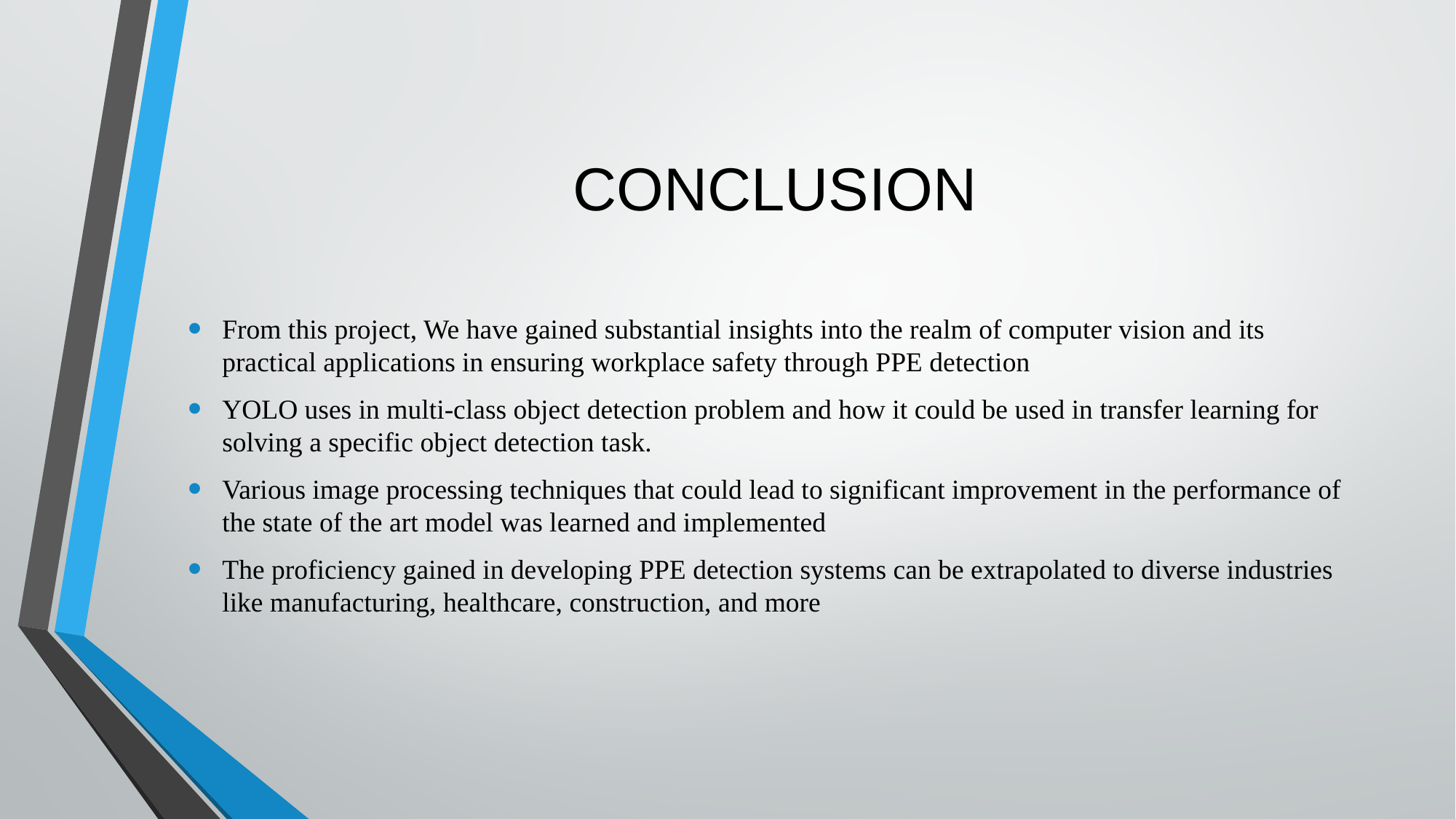

# CONCLUSION
From this project, We have gained substantial insights into the realm of computer vision and its practical applications in ensuring workplace safety through PPE detection
YOLO uses in multi-class object detection problem and how it could be used in transfer learning for solving a specific object detection task.
Various image processing techniques that could lead to significant improvement in the performance of the state of the art model was learned and implemented
The proficiency gained in developing PPE detection systems can be extrapolated to diverse industries like manufacturing, healthcare, construction, and more